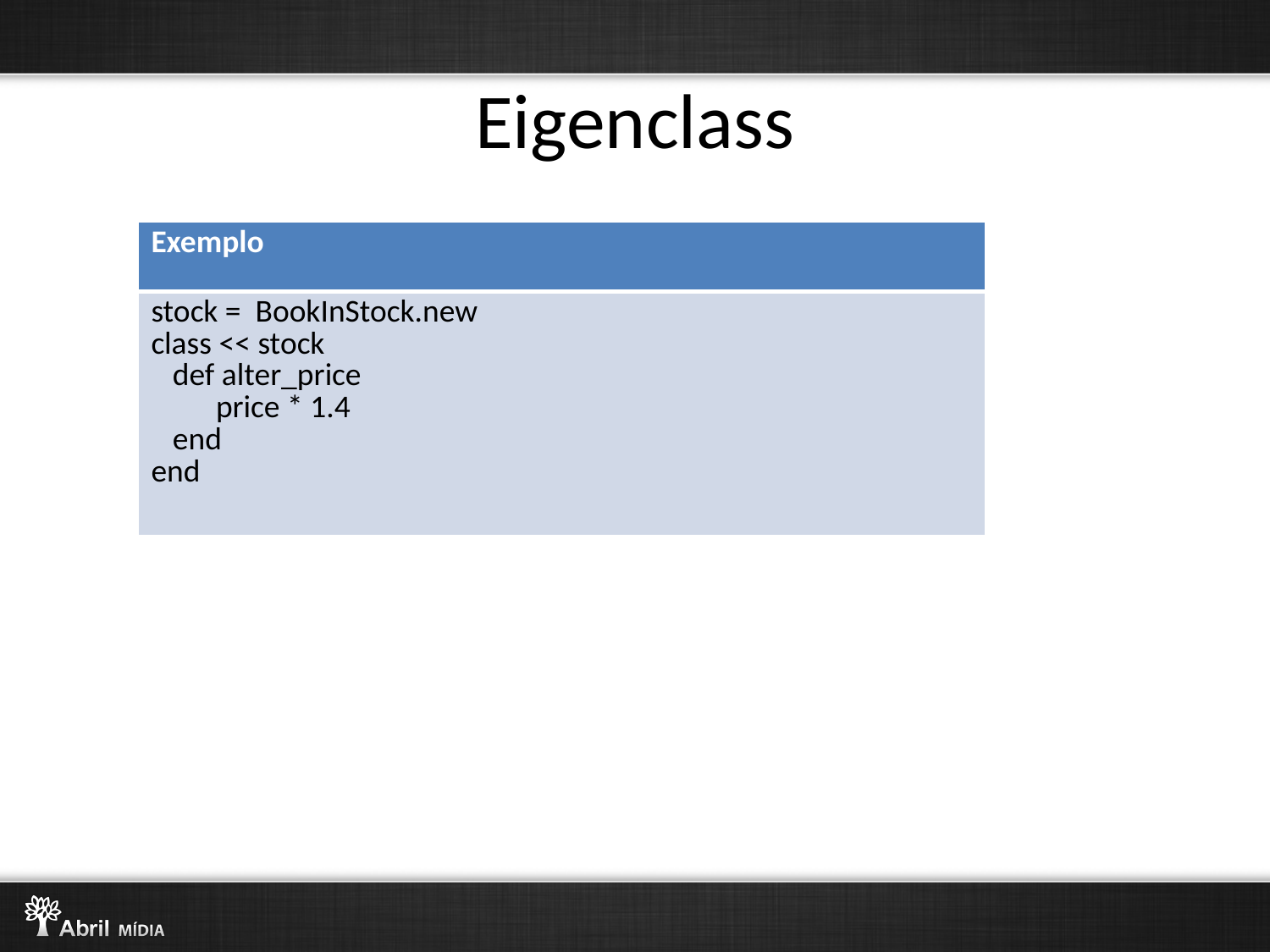

# Eigenclass
| Exemplo |
| --- |
| stock = BookInStock.new class << stock def alter\_price price \* 1.4 end end |